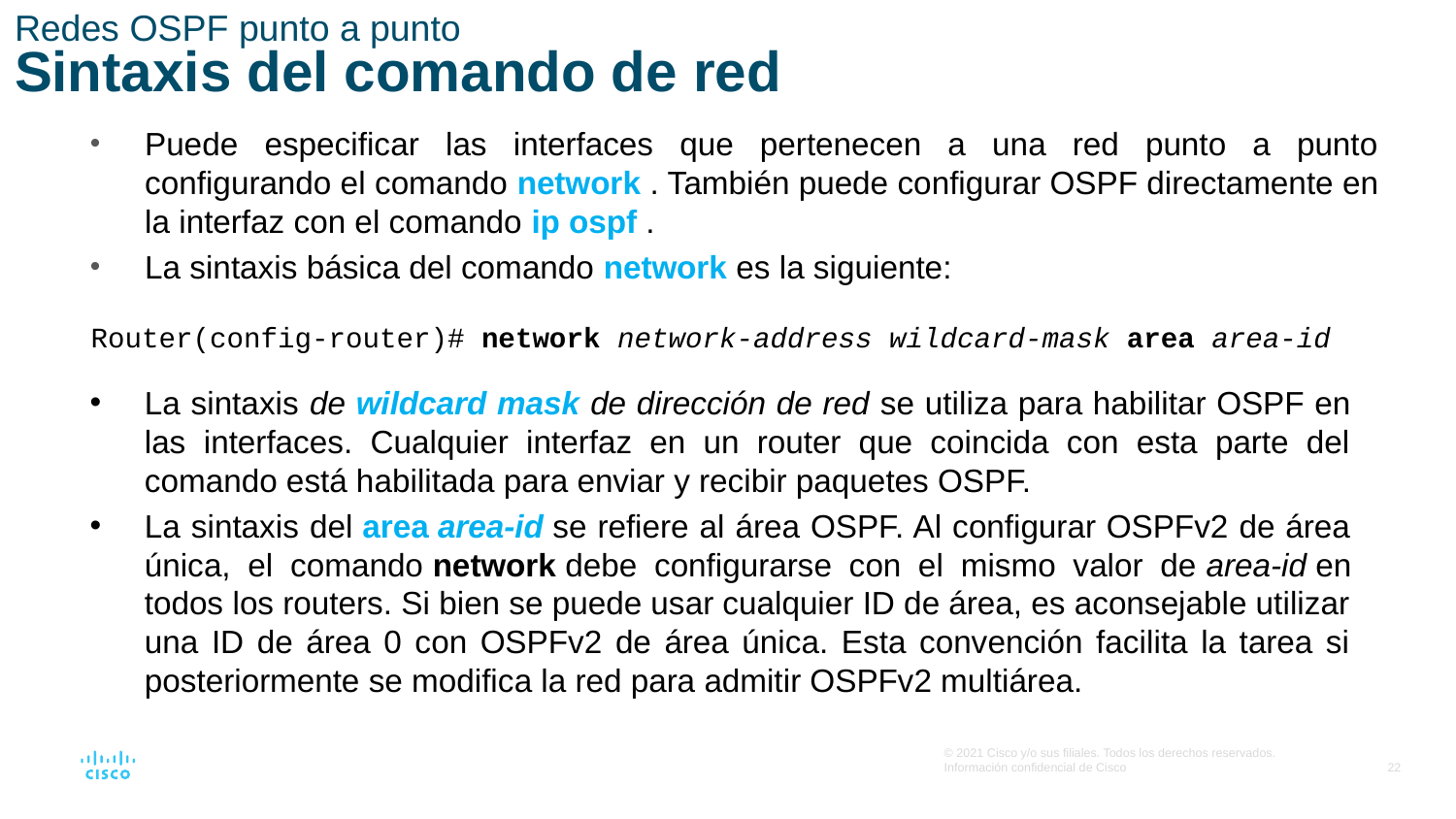

# Redes OSPF punto a punto Sintaxis del comando de red
Puede especificar las interfaces que pertenecen a una red punto a punto configurando el comando network . También puede configurar OSPF directamente en la interfaz con el comando ip ospf .
La sintaxis básica del comando network es la siguiente:

Router(config-router)# network network-address wildcard-mask area area-id
La sintaxis de wildcard mask de dirección de red se utiliza para habilitar OSPF en las interfaces. Cualquier interfaz en un router que coincida con esta parte del comando está habilitada para enviar y recibir paquetes OSPF.
La sintaxis del area area-id se refiere al área OSPF. Al configurar OSPFv2 de área única, el comando network debe configurarse con el mismo valor de area-id en todos los routers. Si bien se puede usar cualquier ID de área, es aconsejable utilizar una ID de área 0 con OSPFv2 de área única. Esta convención facilita la tarea si posteriormente se modifica la red para admitir OSPFv2 multiárea.